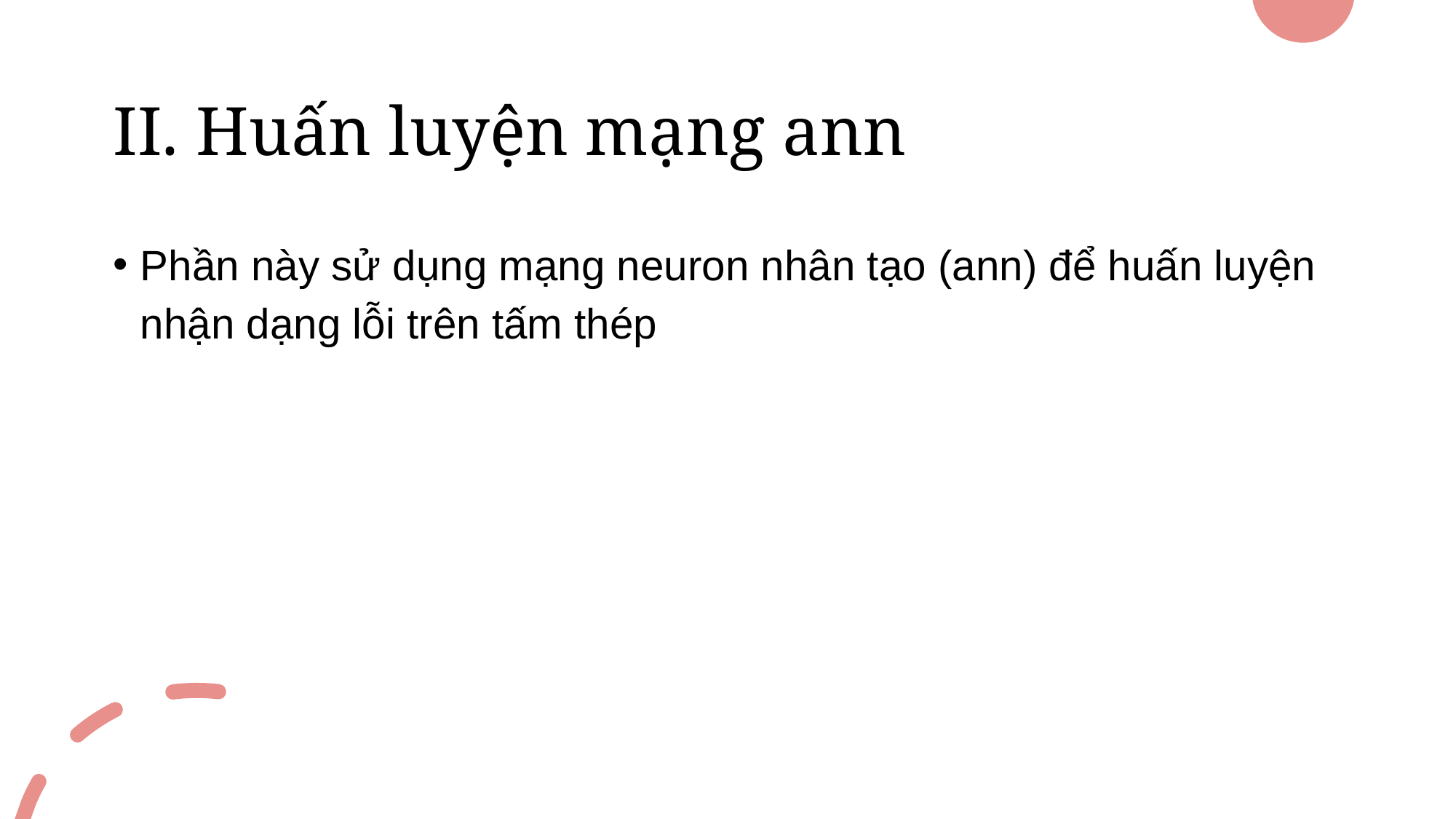

# II. Huấn luyện mạng ann
Phần này sử dụng mạng neuron nhân tạo (ann) để huấn luyện nhận dạng lỗi trên tấm thép